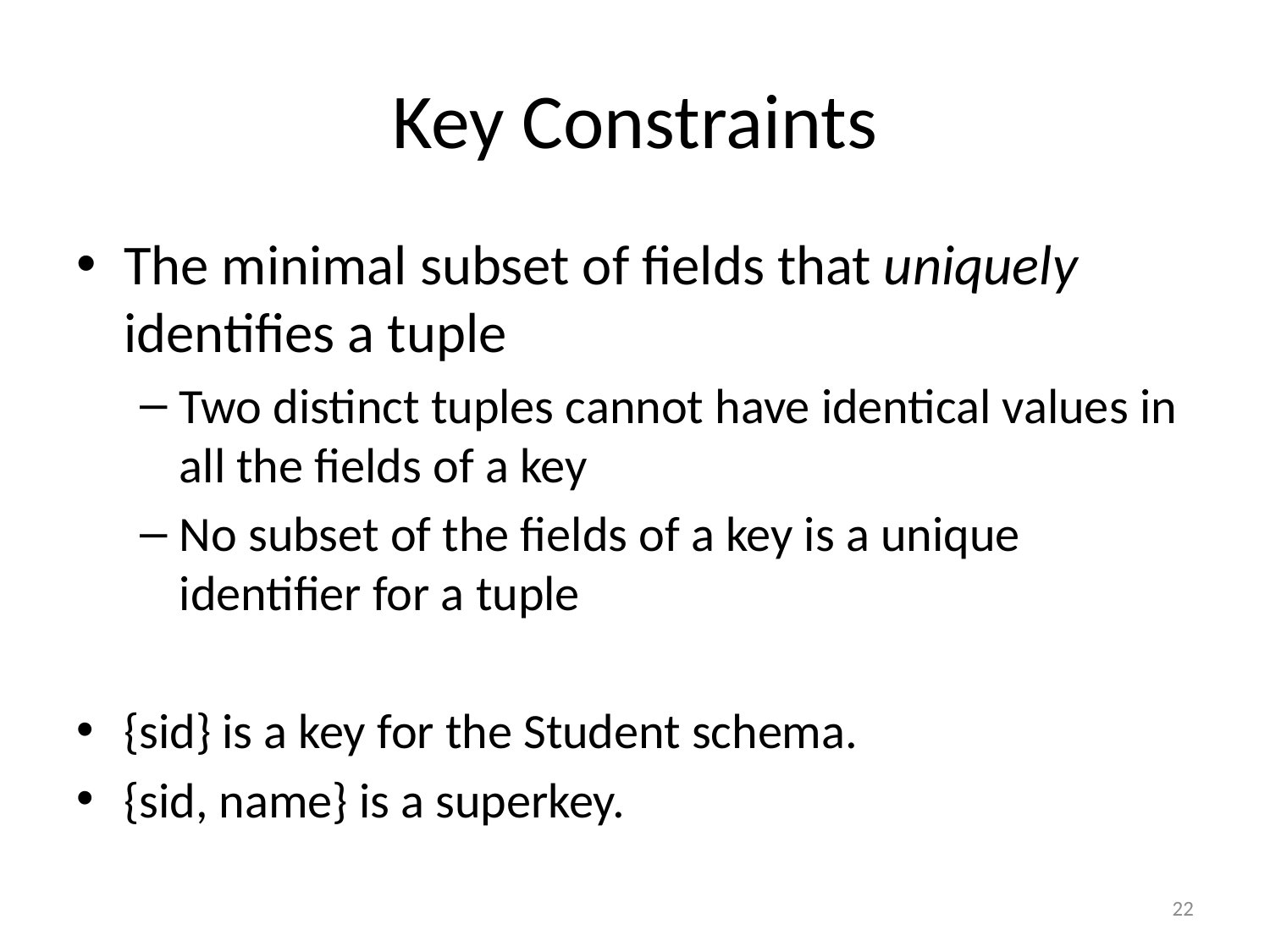

# Key Constraints
The minimal subset of fields that uniquely identifies a tuple
Two distinct tuples cannot have identical values in all the fields of a key
No subset of the fields of a key is a unique identifier for a tuple

{sid} is a key for the Student schema.
{sid, name} is a superkey.
22